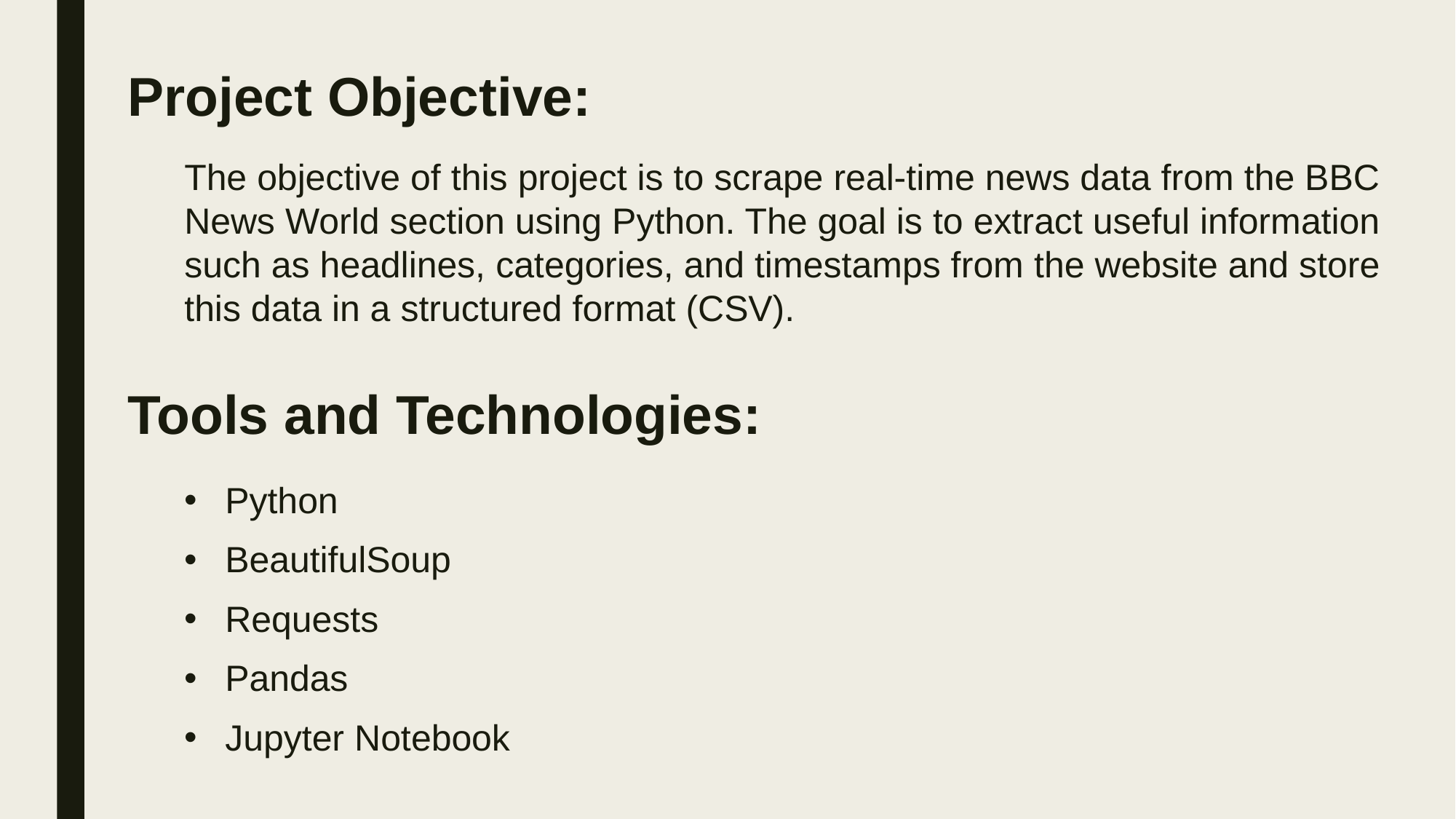

# Project Objective:
The objective of this project is to scrape real-time news data from the BBC News World section using Python. The goal is to extract useful information such as headlines, categories, and timestamps from the website and store this data in a structured format (CSV).
Tools and Technologies:
Python
BeautifulSoup
Requests
Pandas
Jupyter Notebook